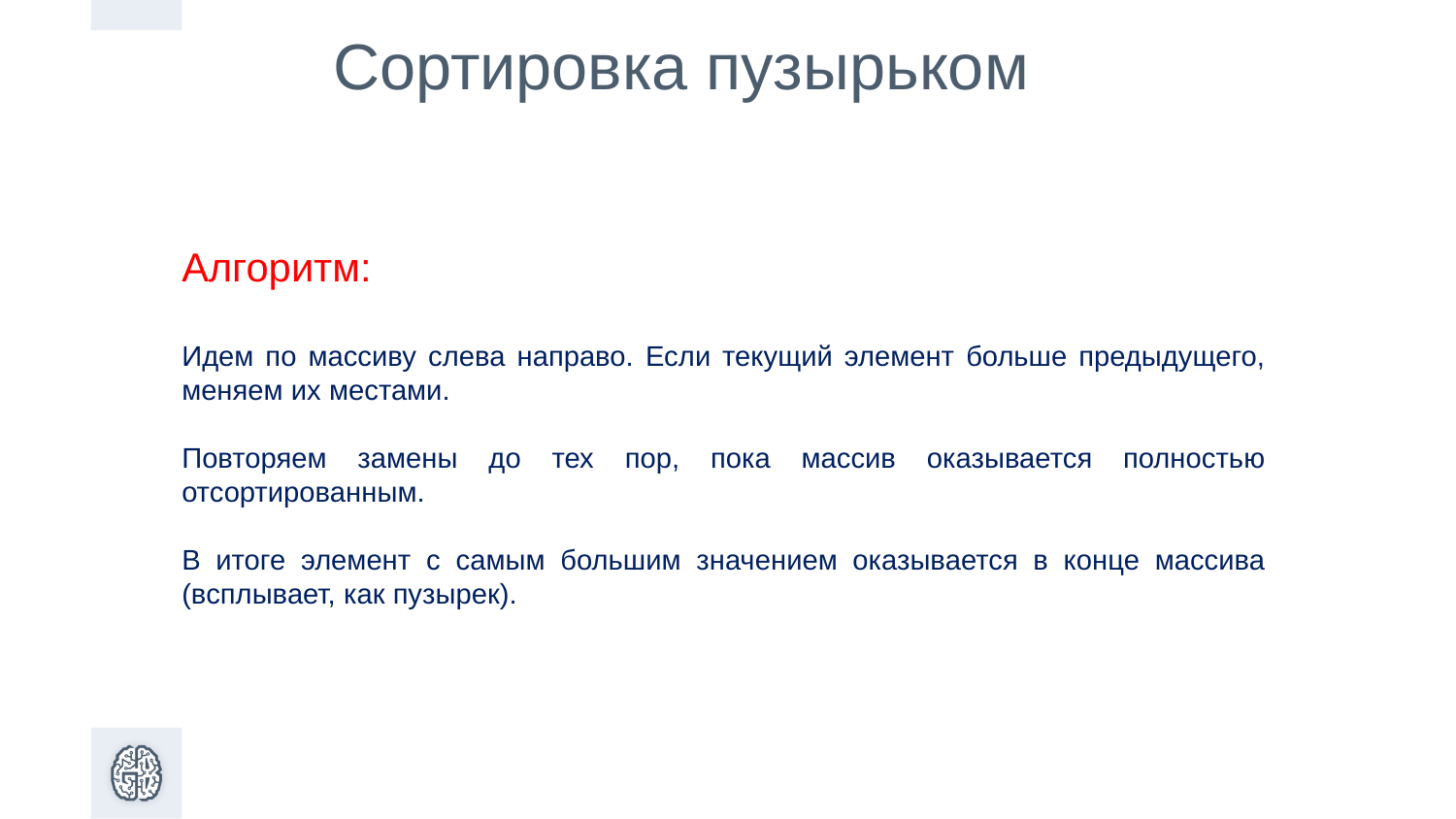

Сортировка пузырьком
Алгоритм:

Идем по массиву слева направо. Если текущий элемент больше предыдущего, меняем их местами.

Повторяем замены до тех пор, пока массив оказывается полностью отсортированным.

В итоге элемент с самым большим значением оказывается в конце массива (всплывает, как пузырек).